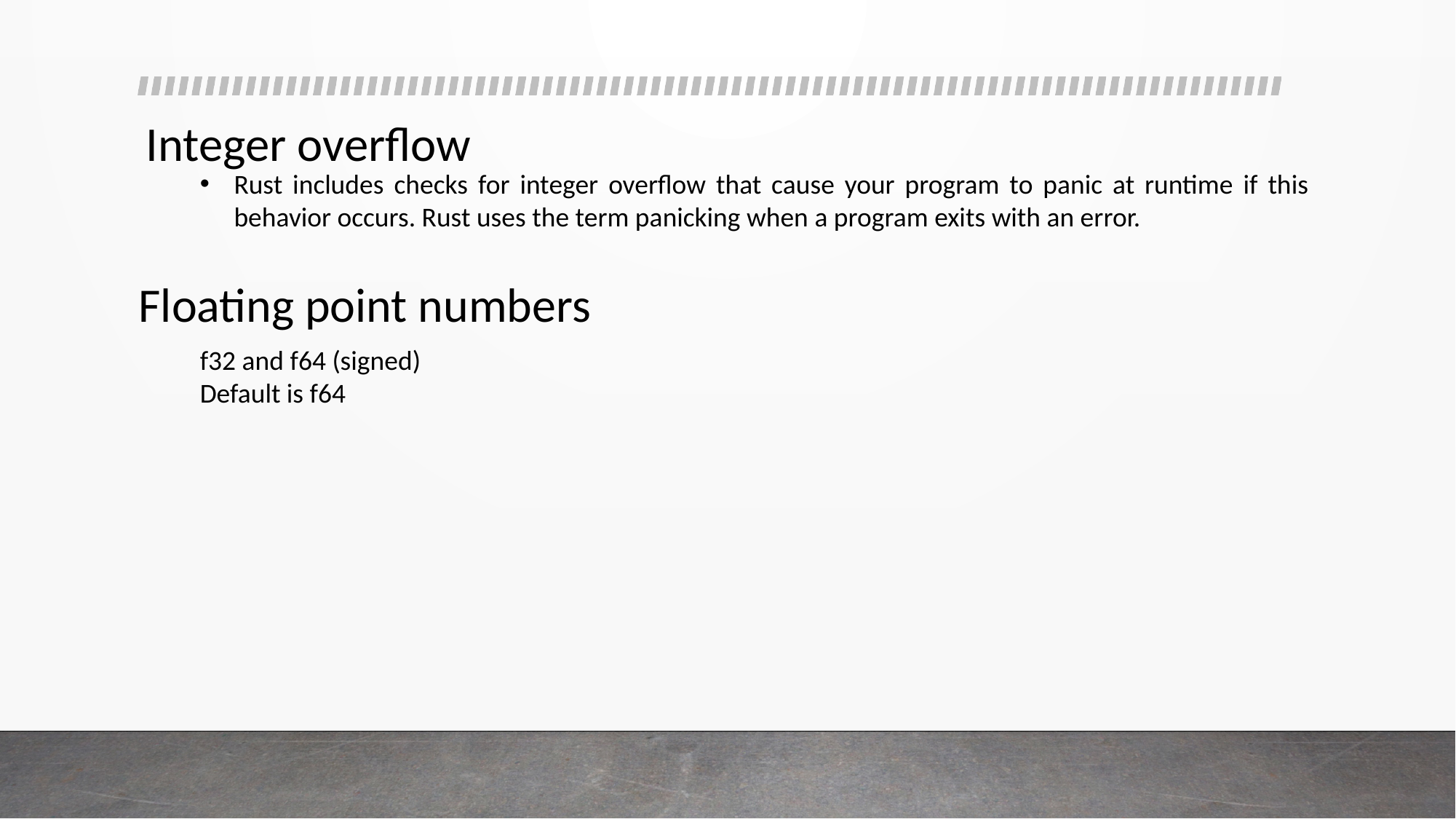

# Integer overflow
Rust includes checks for integer overflow that cause your program to panic at runtime if this behavior occurs. Rust uses the term panicking when a program exits with an error.
Floating point numbers

f32 and f64 (signed)
Default is f64